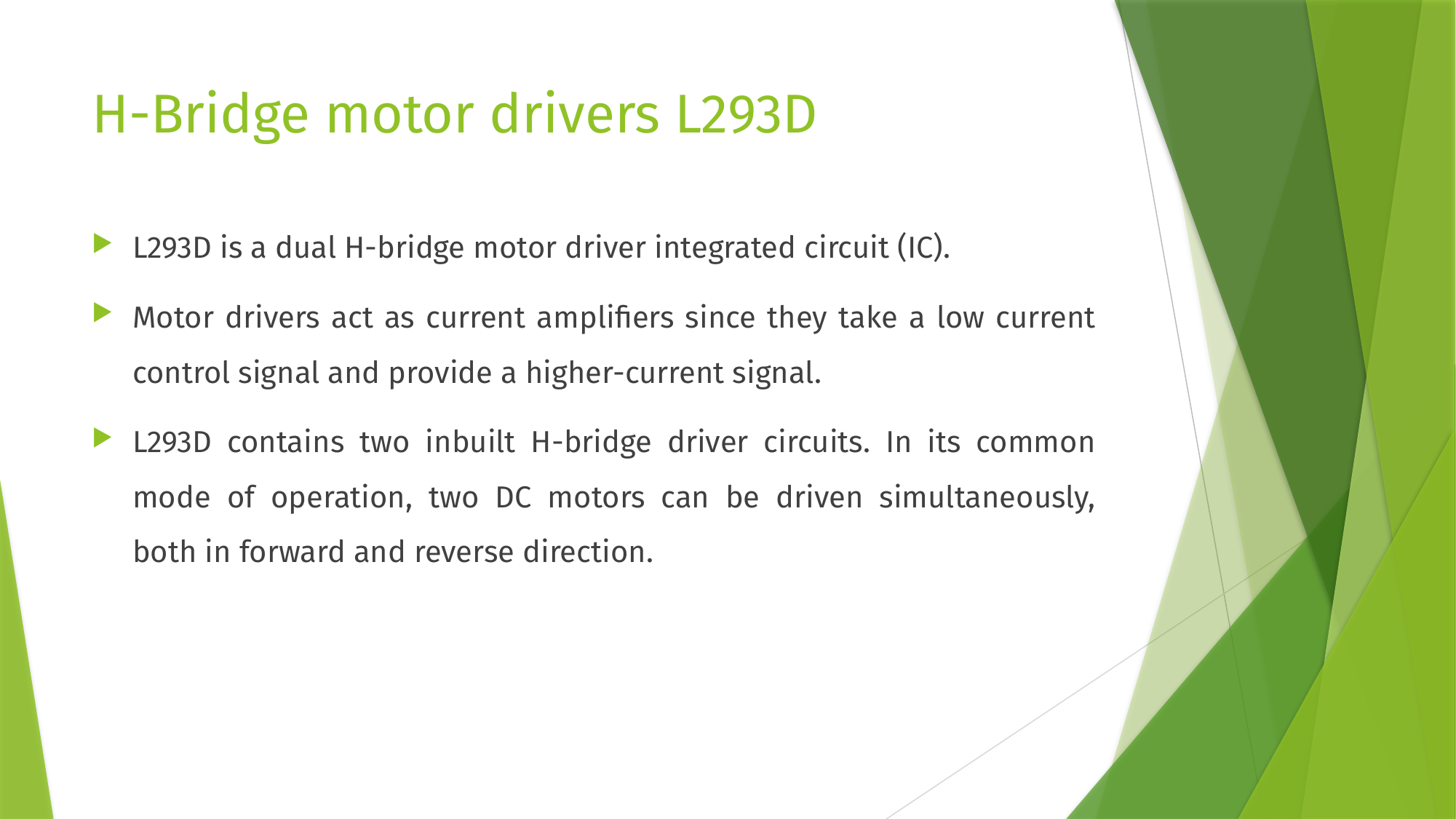

# H-Bridge motor drivers L293D
L293D is a dual H-bridge motor driver integrated circuit (IC).
Motor drivers act as current amplifiers since they take a low current control signal and provide a higher-current signal.
L293D contains two inbuilt H-bridge driver circuits. In its common mode of operation, two DC motors can be driven simultaneously, both in forward and reverse direction.